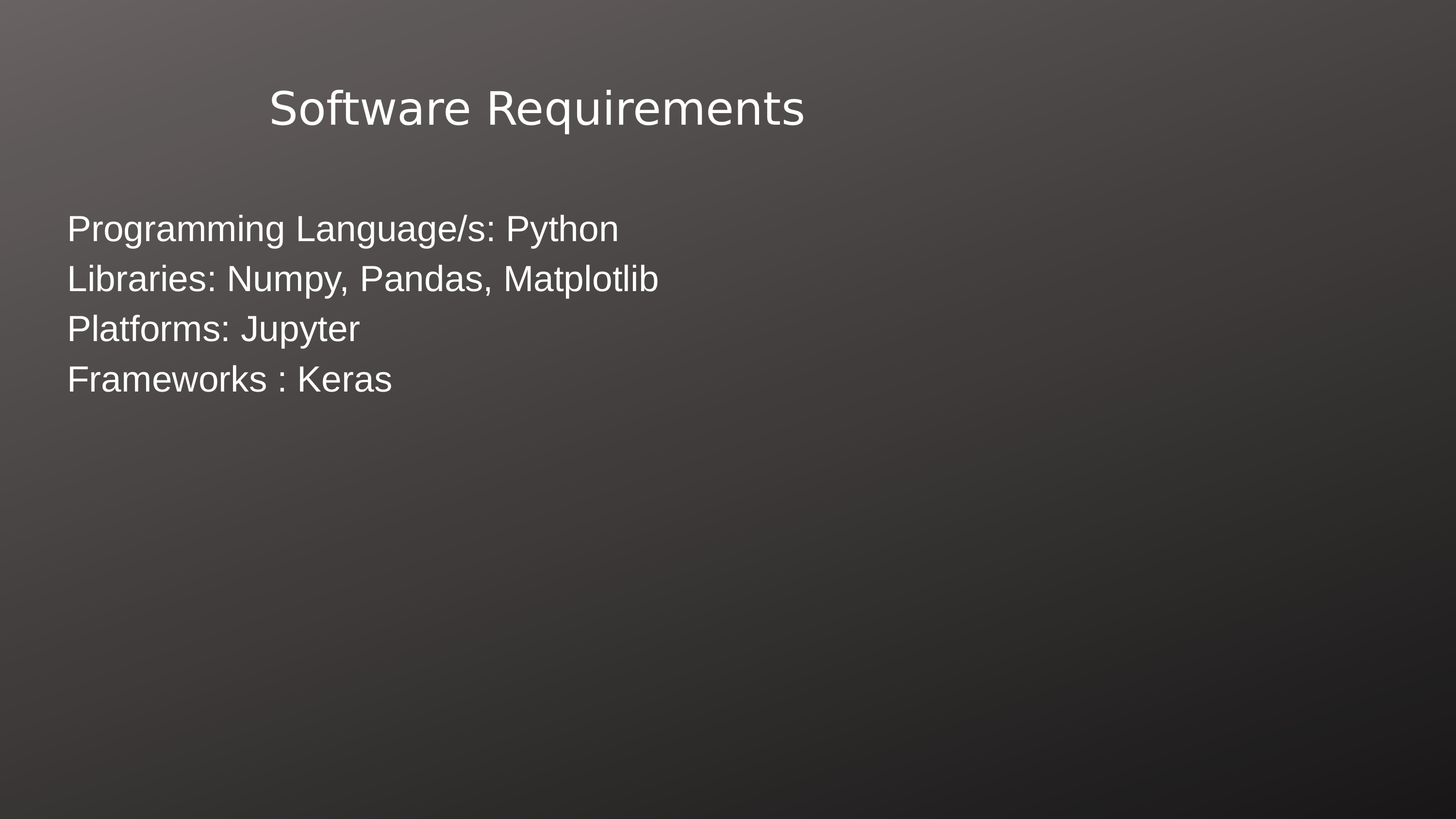

# Software Requirements
Programming Language/s: Python
Libraries: Numpy, Pandas, Matplotlib
Platforms: Jupyter
Frameworks : Keras